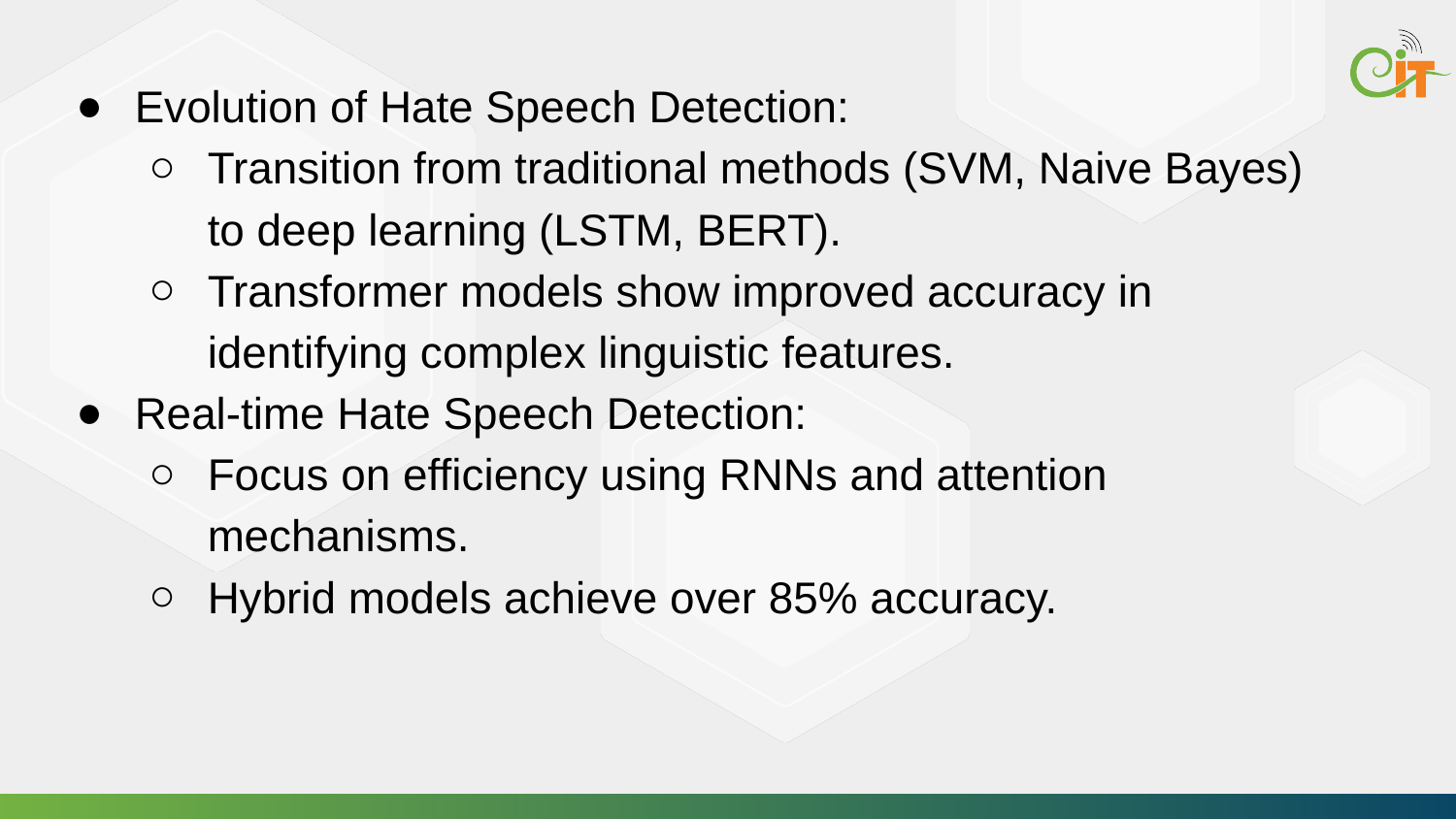

# Evolution of Hate Speech Detection:
Transition from traditional methods (SVM, Naive Bayes) to deep learning (LSTM, BERT).
Transformer models show improved accuracy in identifying complex linguistic features.
Real-time Hate Speech Detection:
Focus on efficiency using RNNs and attention mechanisms.
Hybrid models achieve over 85% accuracy.